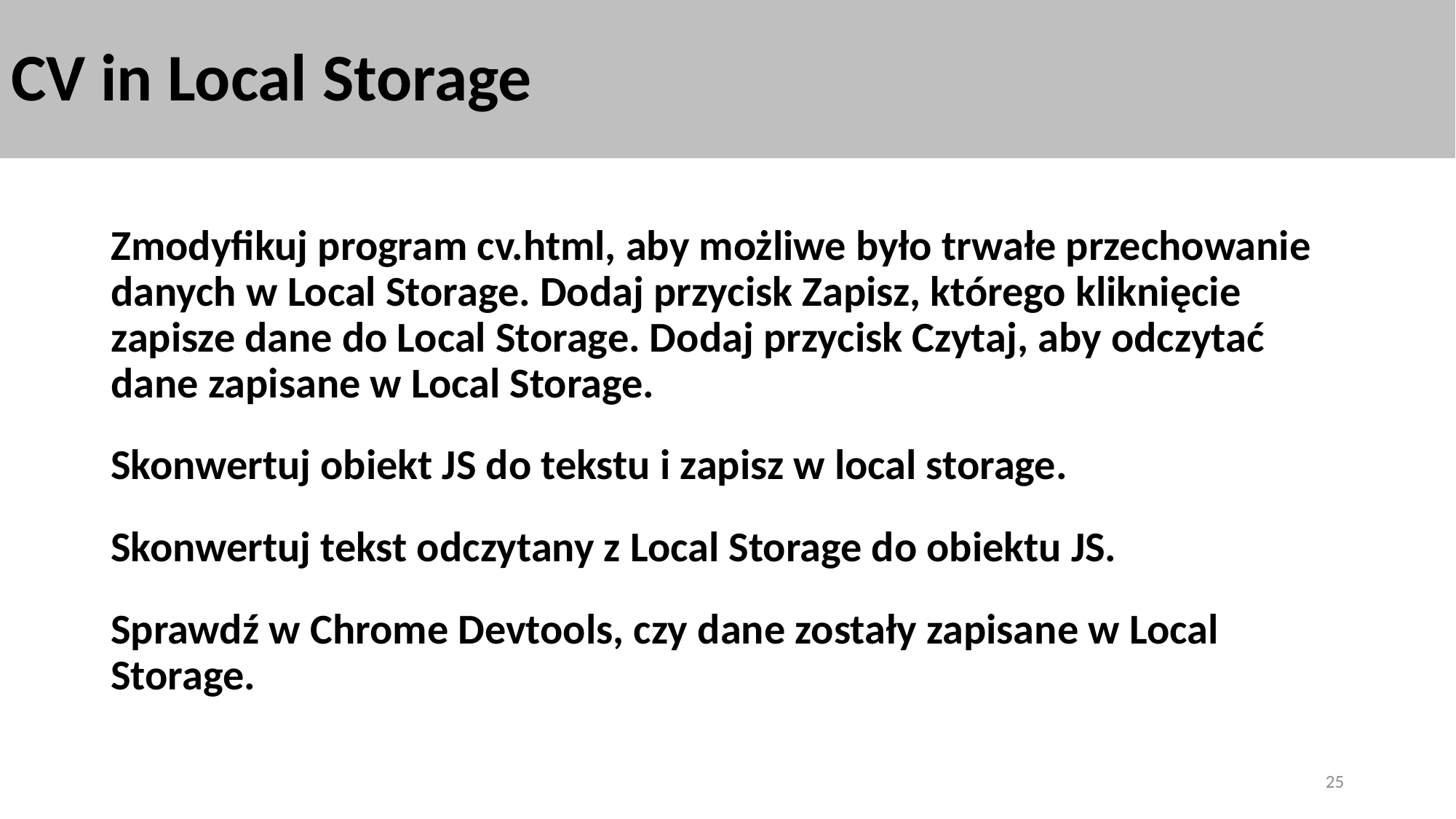

# CV in Local Storage
Zmodyfikuj program cv.html, aby możliwe było trwałe przechowanie danych w Local Storage. Dodaj przycisk Zapisz, którego kliknięcie zapisze dane do Local Storage. Dodaj przycisk Czytaj, aby odczytać dane zapisane w Local Storage.
Skonwertuj obiekt JS do tekstu i zapisz w local storage.
Skonwertuj tekst odczytany z Local Storage do obiektu JS.
Sprawdź w Chrome Devtools, czy dane zostały zapisane w Local Storage.
25